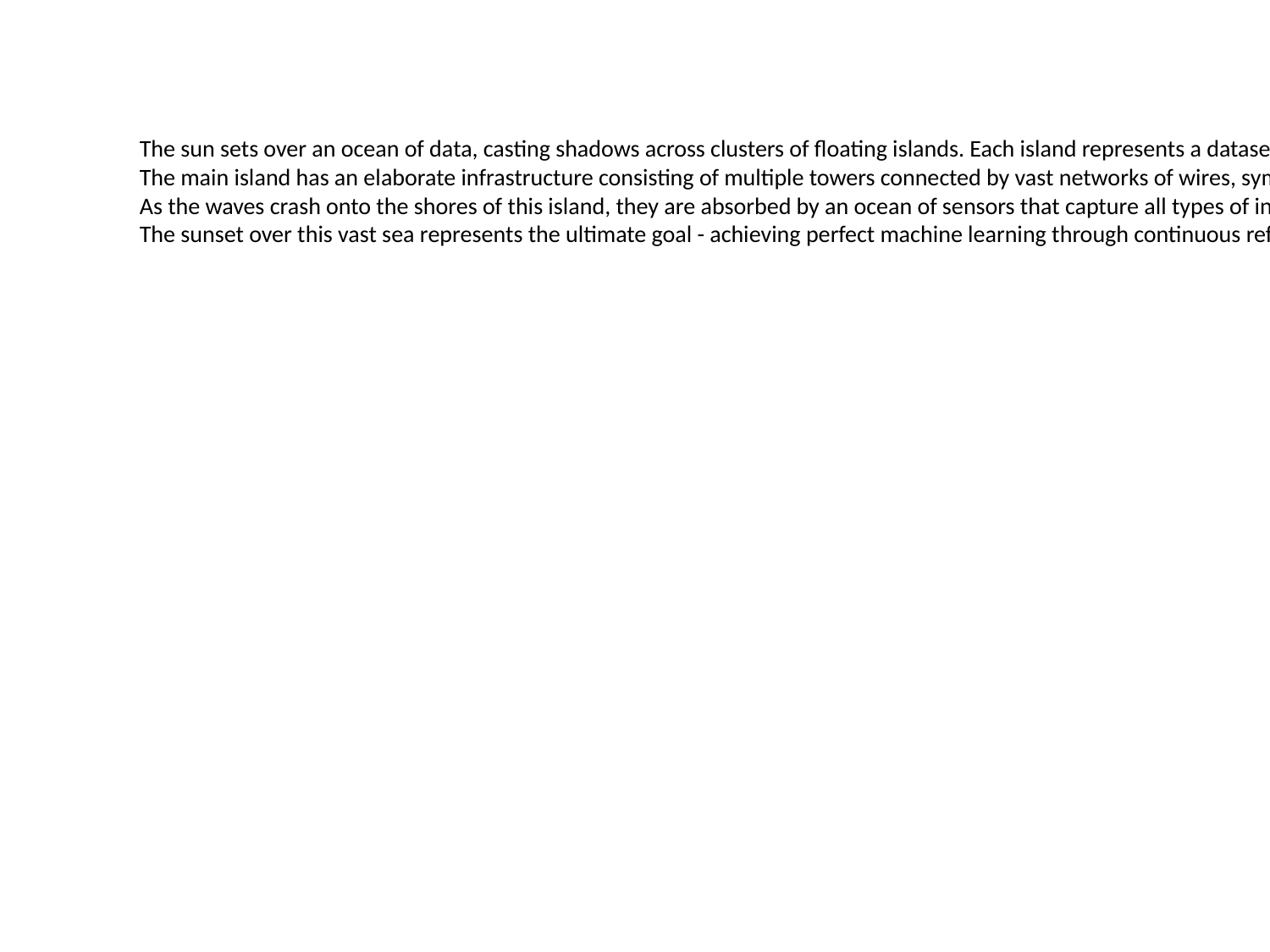

The sun sets over an ocean of data, casting shadows across clusters of floating islands. Each island represents a dataset with its unique characteristics and patterns that need to be understood in order to make accurate predictions. The sea is filled with various waves, each representing the different types of data relationships that need to be captured by the machine learning model for optimal performance.
The main island has an elaborate infrastructure consisting of multiple towers connected by vast networks of wires, symbolizing a complex system designed to manage and process large amounts of data efficiently. The cables connecting the towers suggest collaboration between various fields such as statistics, mathematics, and computer science in order to develop better algorithms for the machine learning model.
As the waves crash onto the shores of this island, they are absorbed by an ocean of sensors that capture all types of information from different sources including social media, weather data, and financial transactions among others. The sensors work together as a team to provide real-time feedback on how well the algorithm is performing and where adjustments need to be made for better accuracy.
The sunset over this vast sea represents the ultimate goal - achieving perfect machine learning through continuous refinement of algorithms based on experience and learning from past successes and failures.